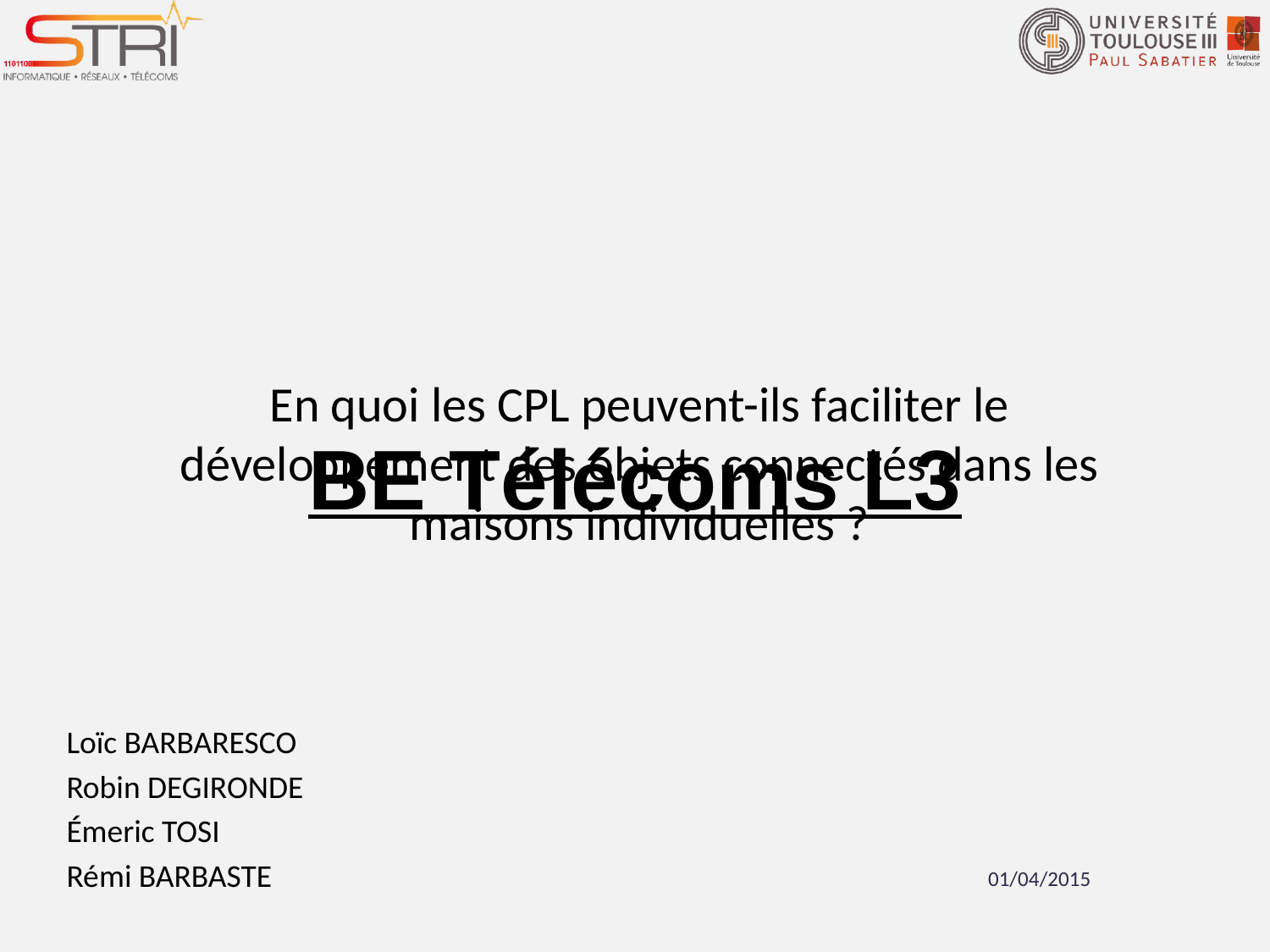

En quoi les CPL peuvent-ils faciliter le développement des objets connectés dans les maisons individuelles ?
# BE Télécoms L3
Loïc BARBARESCO
Robin DEGIRONDE
Émeric TOSI
Rémi BARBASTE

01/04/2015